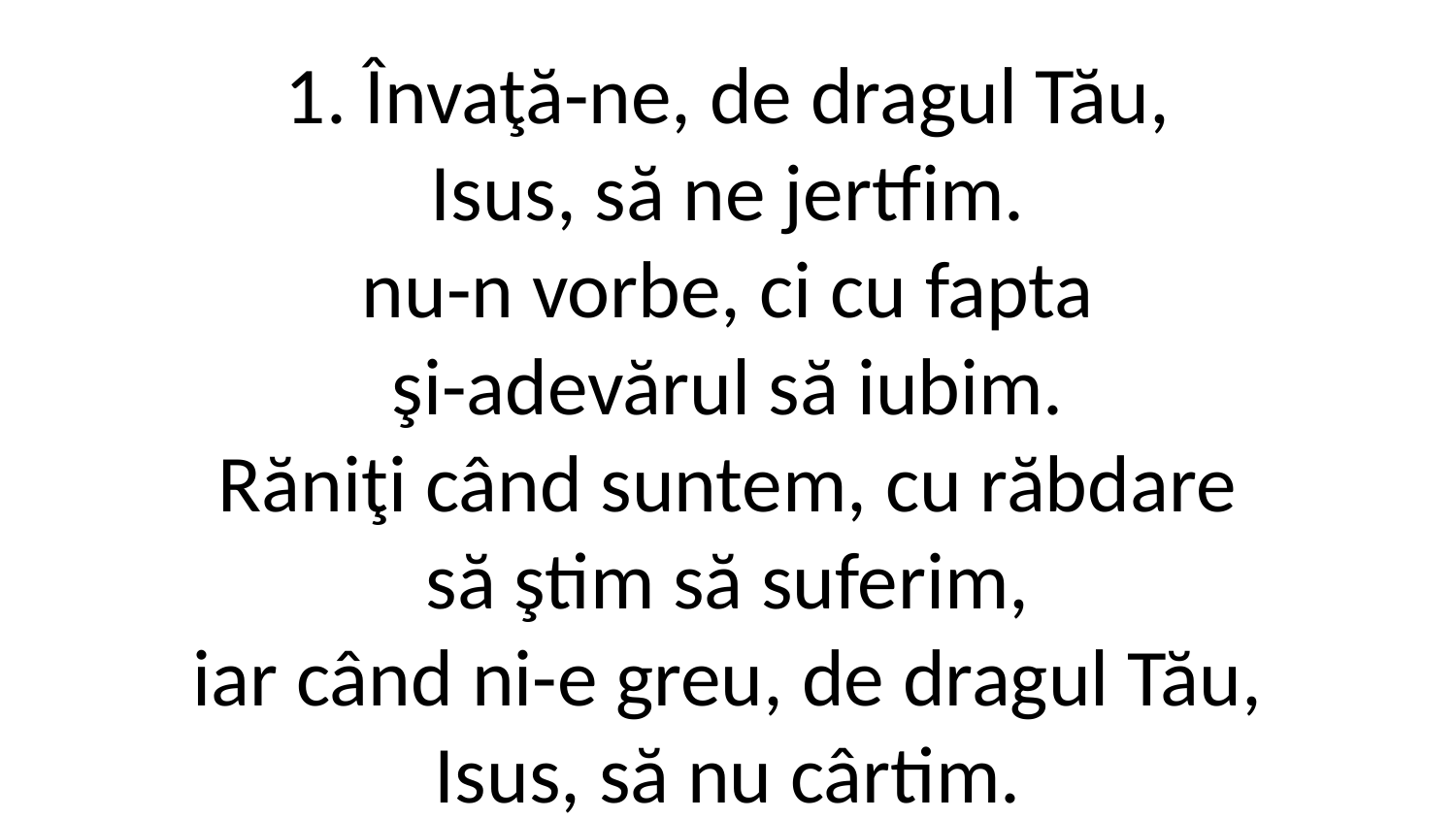

1. Învaţă-ne, de dragul Tău,
Isus, să ne jertfim.
nu­-n vorbe, ci cu fapta
şi­-adevărul să iubim.
Răniţi când suntem, cu răbdare
să ştim să suferim,
iar când ni-e greu, de dragul Tău,
Isus, să nu cârtim.